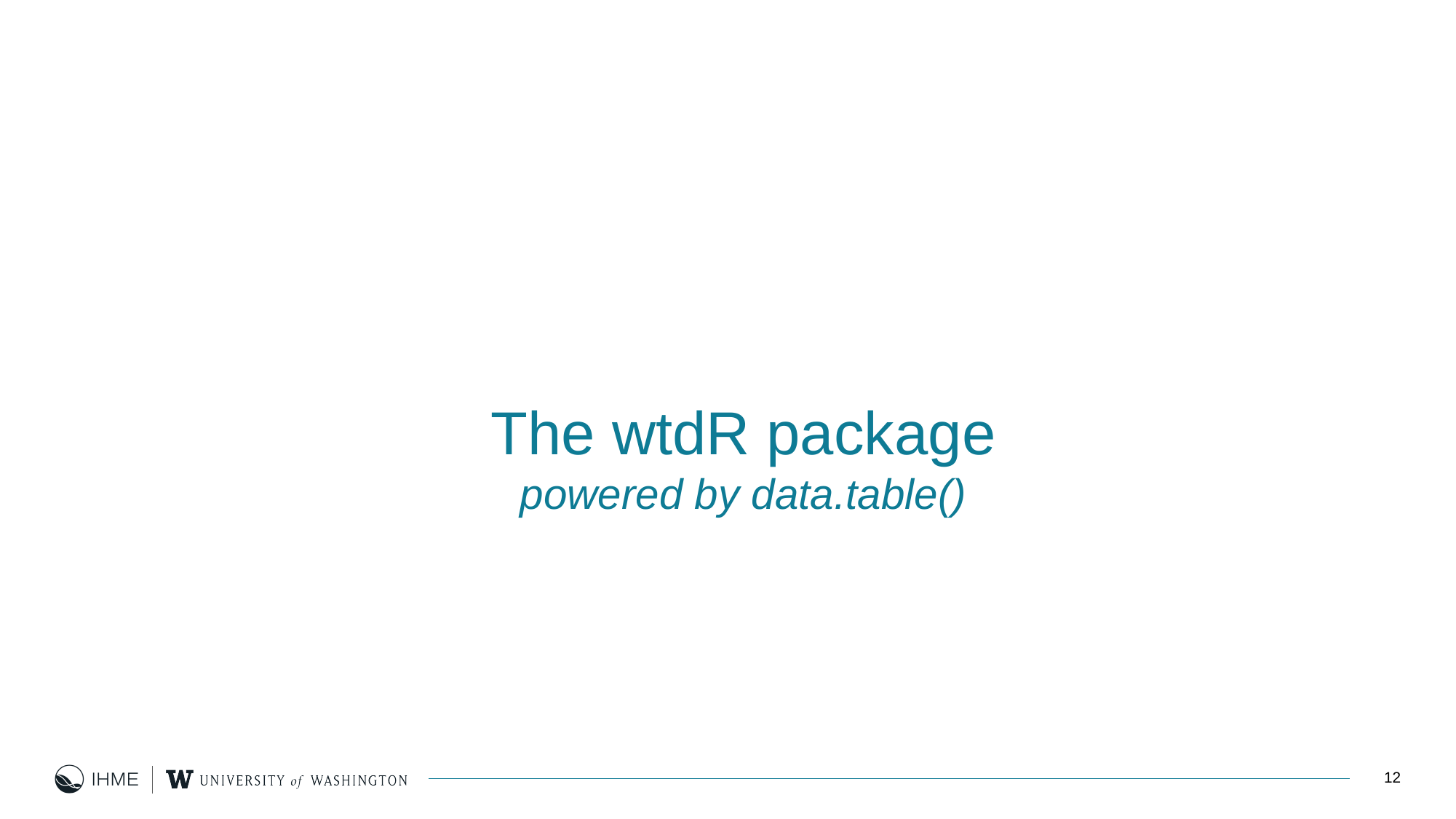

# The wtdR package powered by data.table()
12